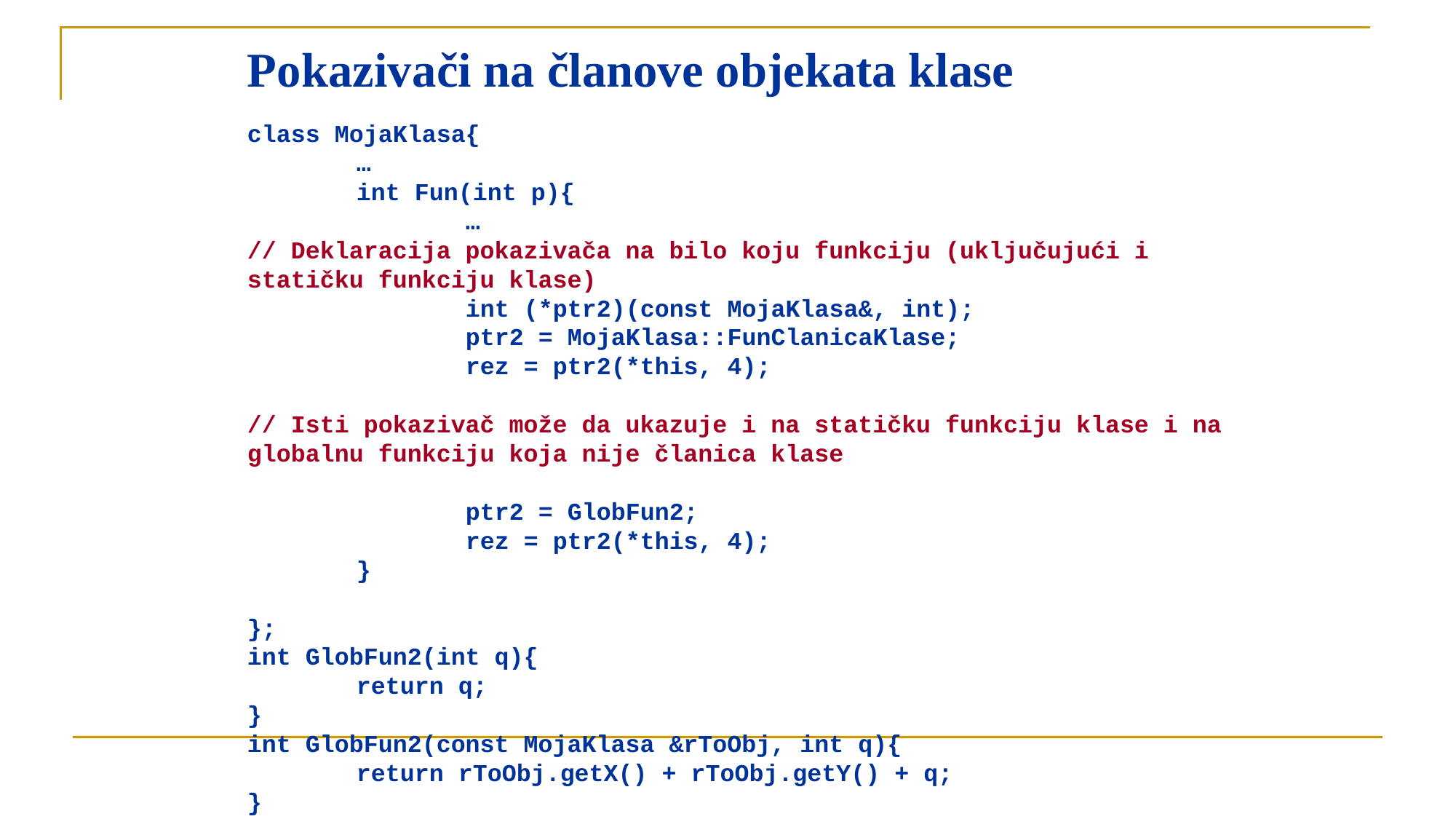

# Pokazivači na članove objekata klase
class MojaKlasa{
	…
	int Fun(int p){
		…
// Deklaracija pokazivača na bilo koju funkciju (uključujući i statičku funkciju klase)
		int (*ptr2)(const MojaKlasa&, int);
		ptr2 = MojaKlasa::FunClanicaKlase;
		rez = ptr2(*this, 4);

// Isti pokazivač može da ukazuje i na statičku funkciju klase i na globalnu funkciju koja nije članica klase

		ptr2 = GlobFun2;
		rez = ptr2(*this, 4);
	}

};
int GlobFun2(int q){
	return q;
}
int GlobFun2(const MojaKlasa &rToObj, int q){
	return rToObj.getX() + rToObj.getY() + q;
}